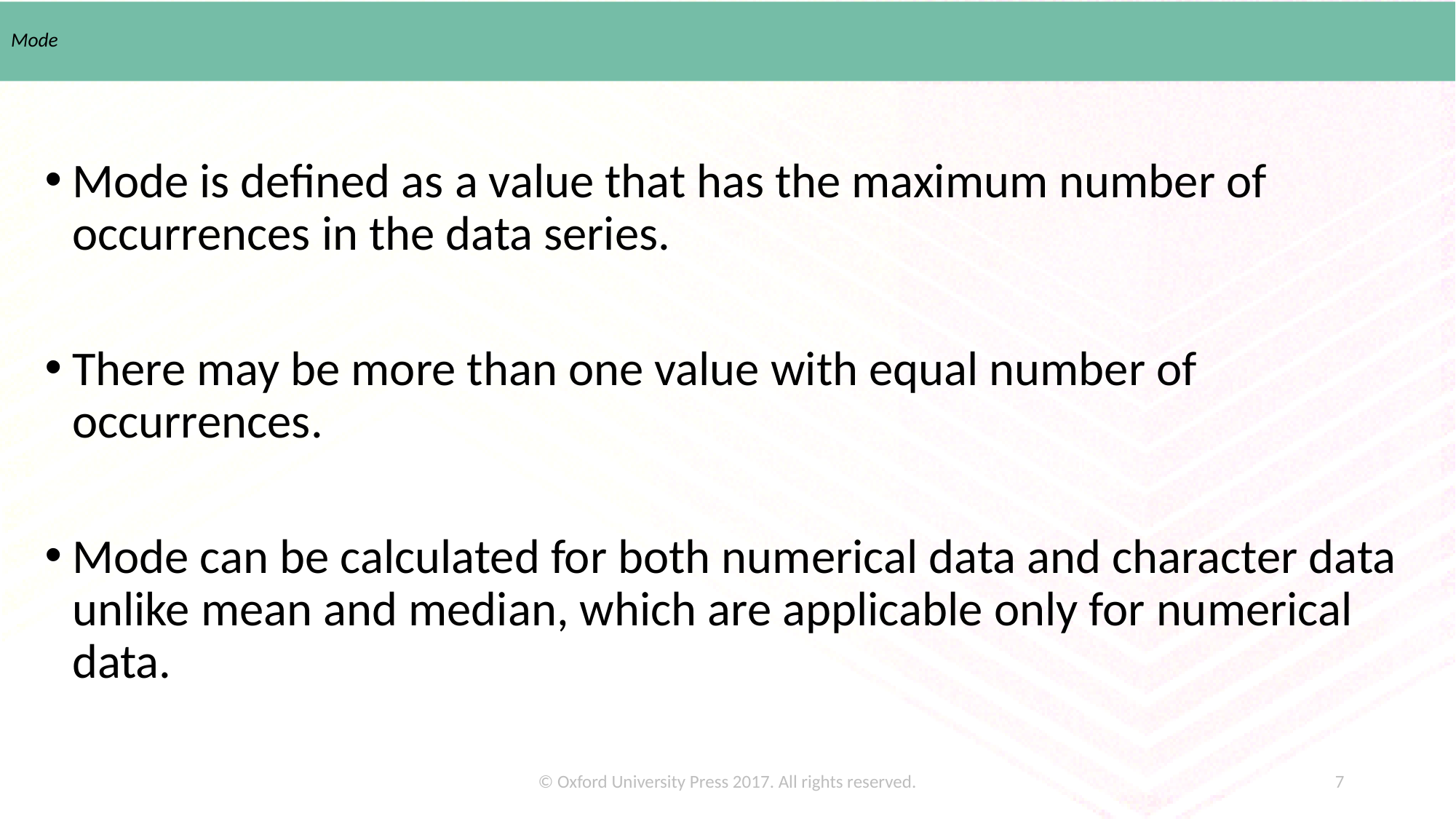

# Mode

Mode is defined as a value that has the maximum number of occurrences in the data series.

There may be more than one value with equal number of occurrences.

Mode can be calculated for both numerical data and character data unlike mean and median, which are applicable only for numerical data.
© Oxford University Press 2017. All rights reserved.
7